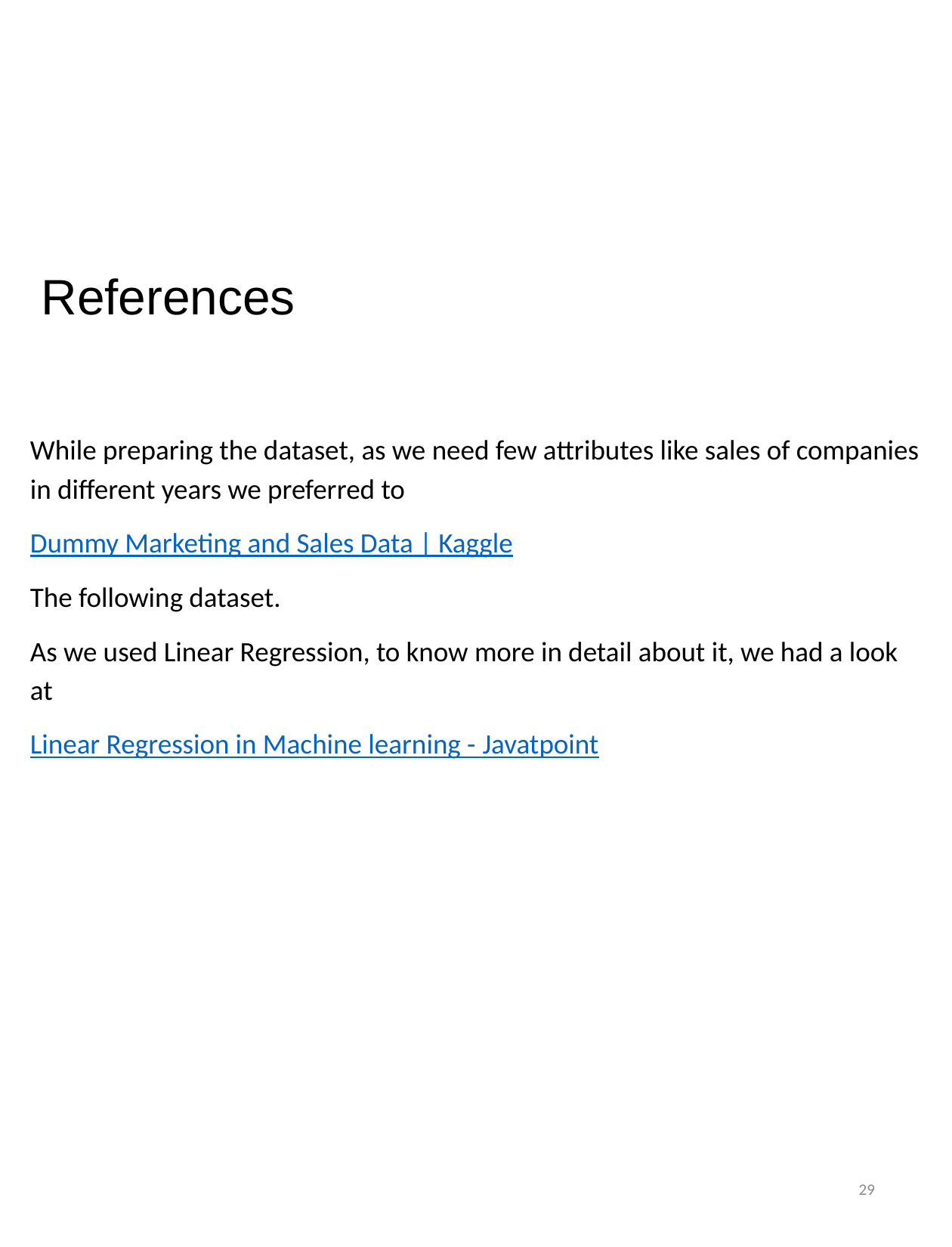

References
While preparing the dataset, as we need few attributes like sales of companies in different years we preferred to
Dummy Marketing and Sales Data | Kaggle
The following dataset.
As we used Linear Regression, to know more in detail about it, we had a look at
Linear Regression in Machine learning - Javatpoint

29